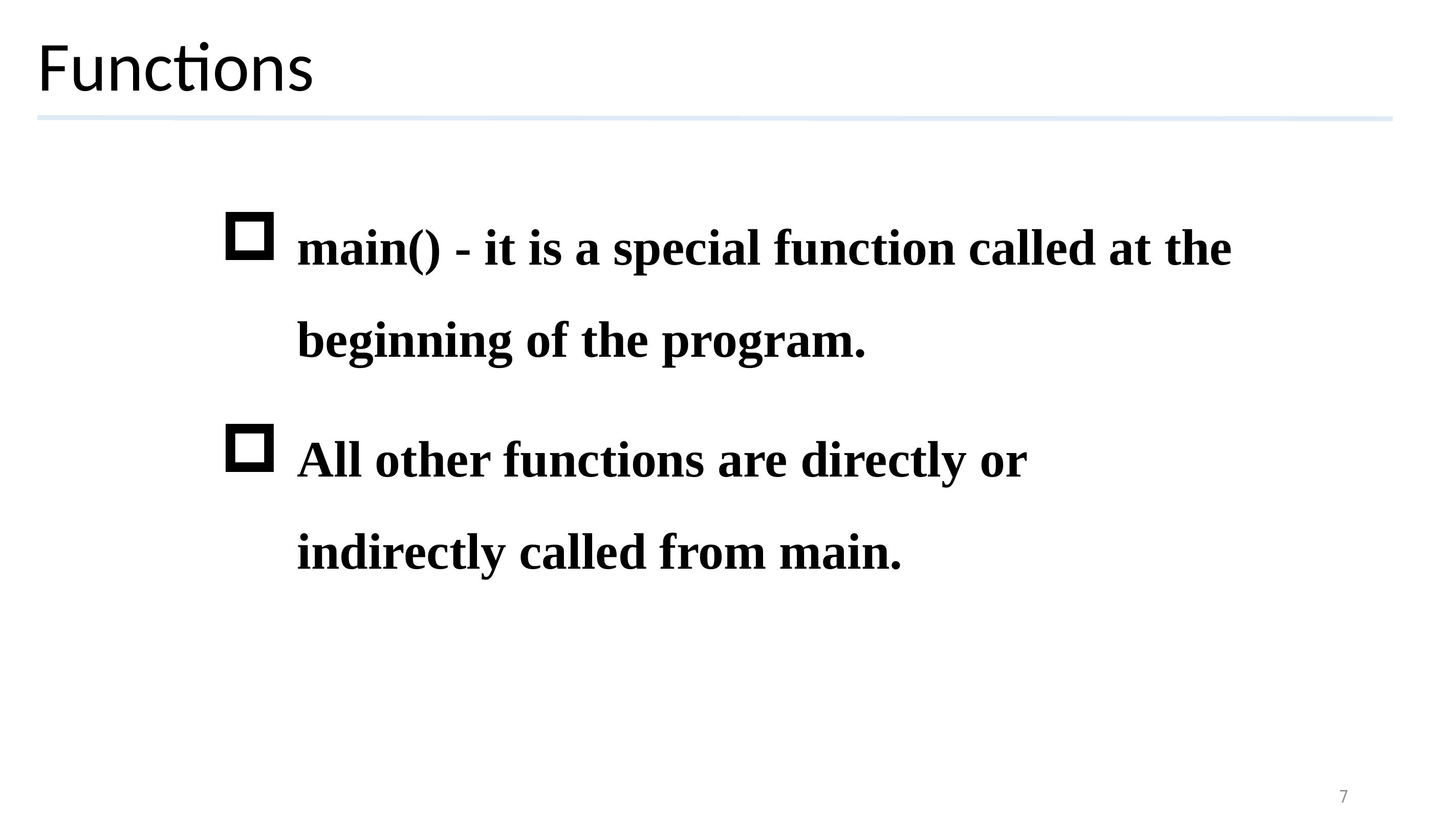

# Functions
main() - it is a special function called at the beginning of the program.
All other functions are directly or indirectly called from main.
7